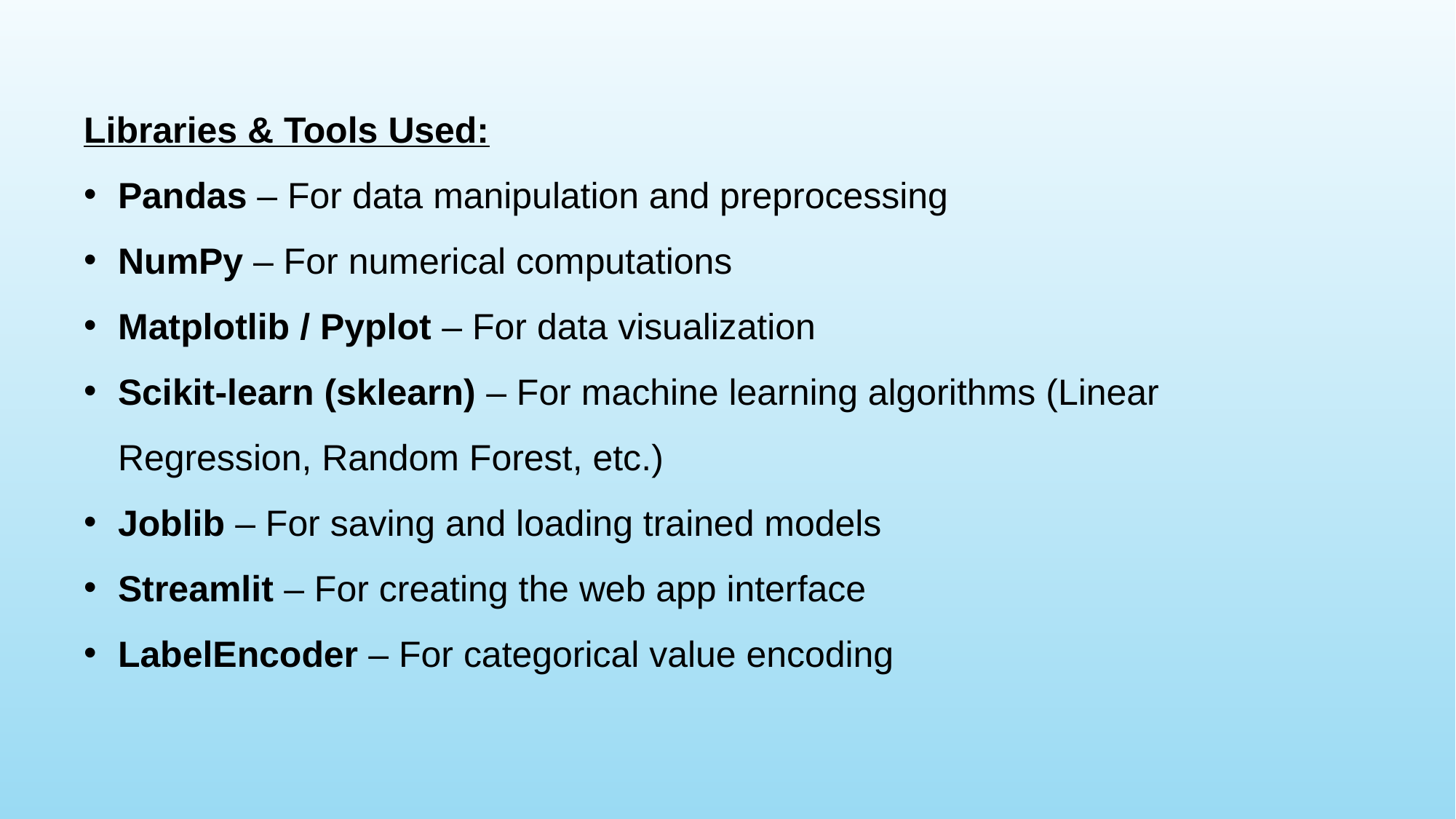

Libraries & Tools Used:
Pandas – For data manipulation and preprocessing
NumPy – For numerical computations
Matplotlib / Pyplot – For data visualization
Scikit-learn (sklearn) – For machine learning algorithms (Linear Regression, Random Forest, etc.)
Joblib – For saving and loading trained models
Streamlit – For creating the web app interface
LabelEncoder – For categorical value encoding